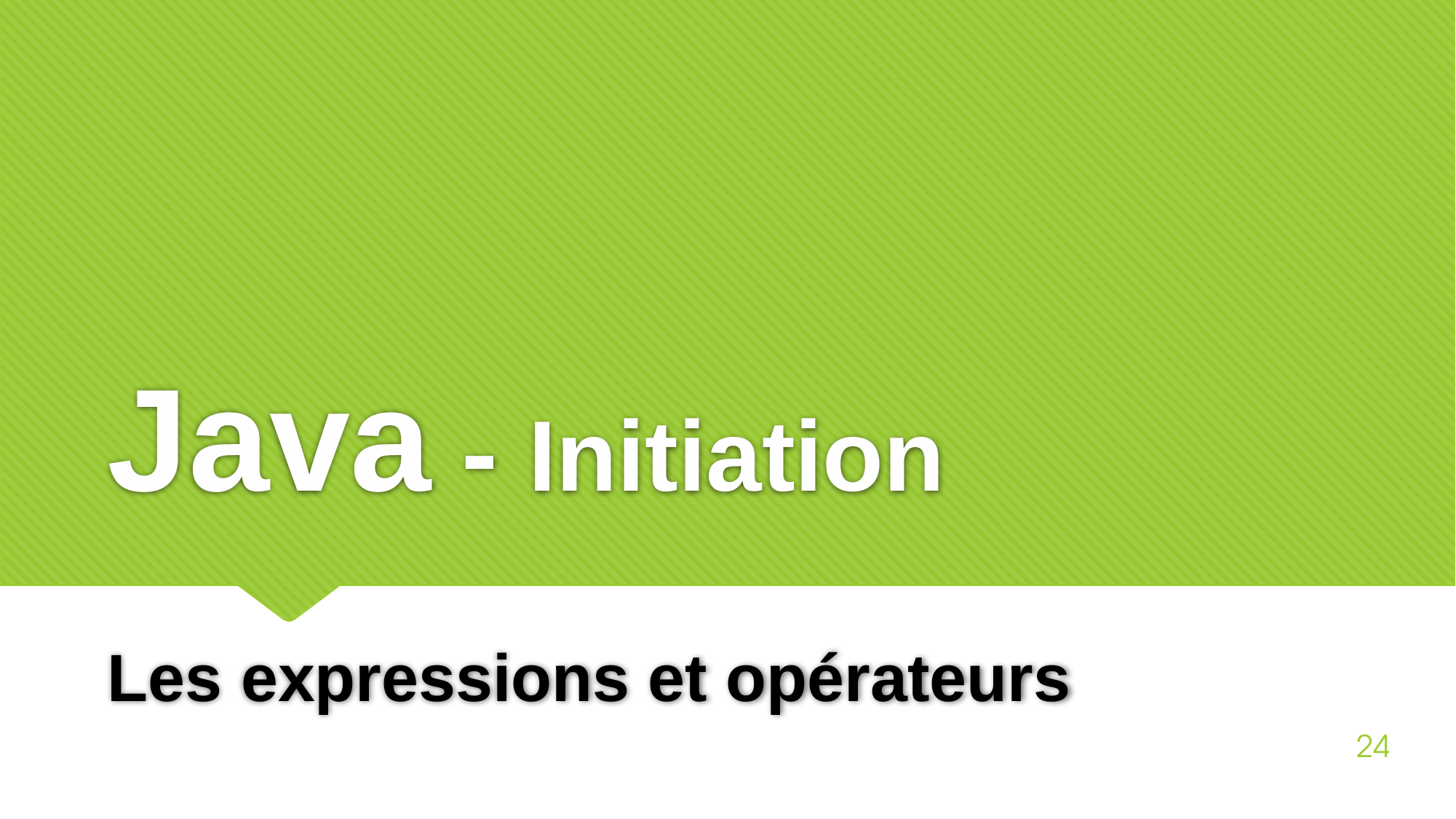

Java - Initiation
# Les expressions et opérateurs
24